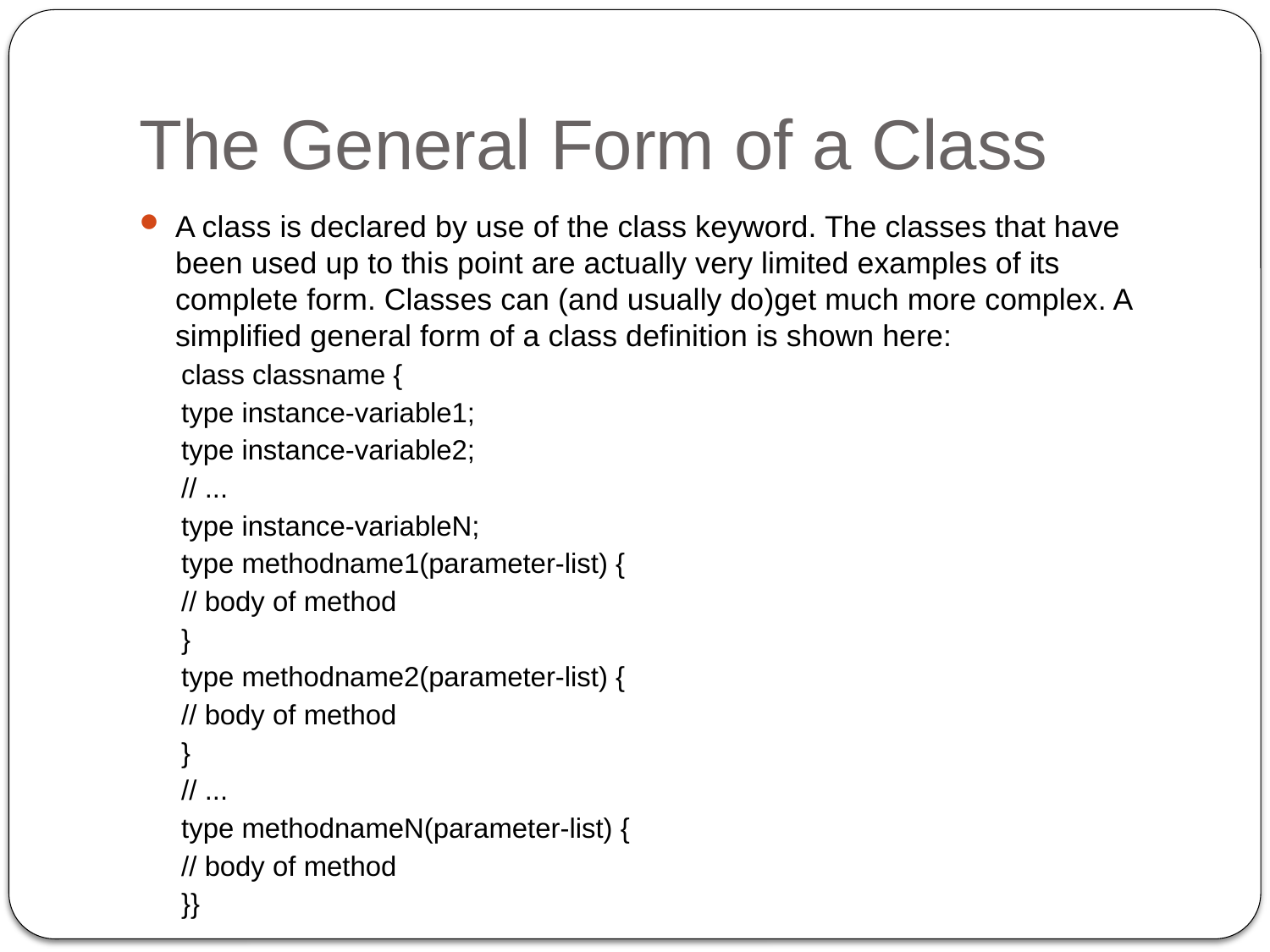

# The General Form of a Class
A class is declared by use of the class keyword. The classes that have been used up to this point are actually very limited examples of its complete form. Classes can (and usually do)get much more complex. A simplified general form of a class definition is shown here:
class classname {
type instance-variable1;
type instance-variable2;
// ...
type instance-variableN;
type methodname1(parameter-list) {
// body of method
}
type methodname2(parameter-list) {
// body of method
}
// ...
type methodnameN(parameter-list) {
// body of method
}}